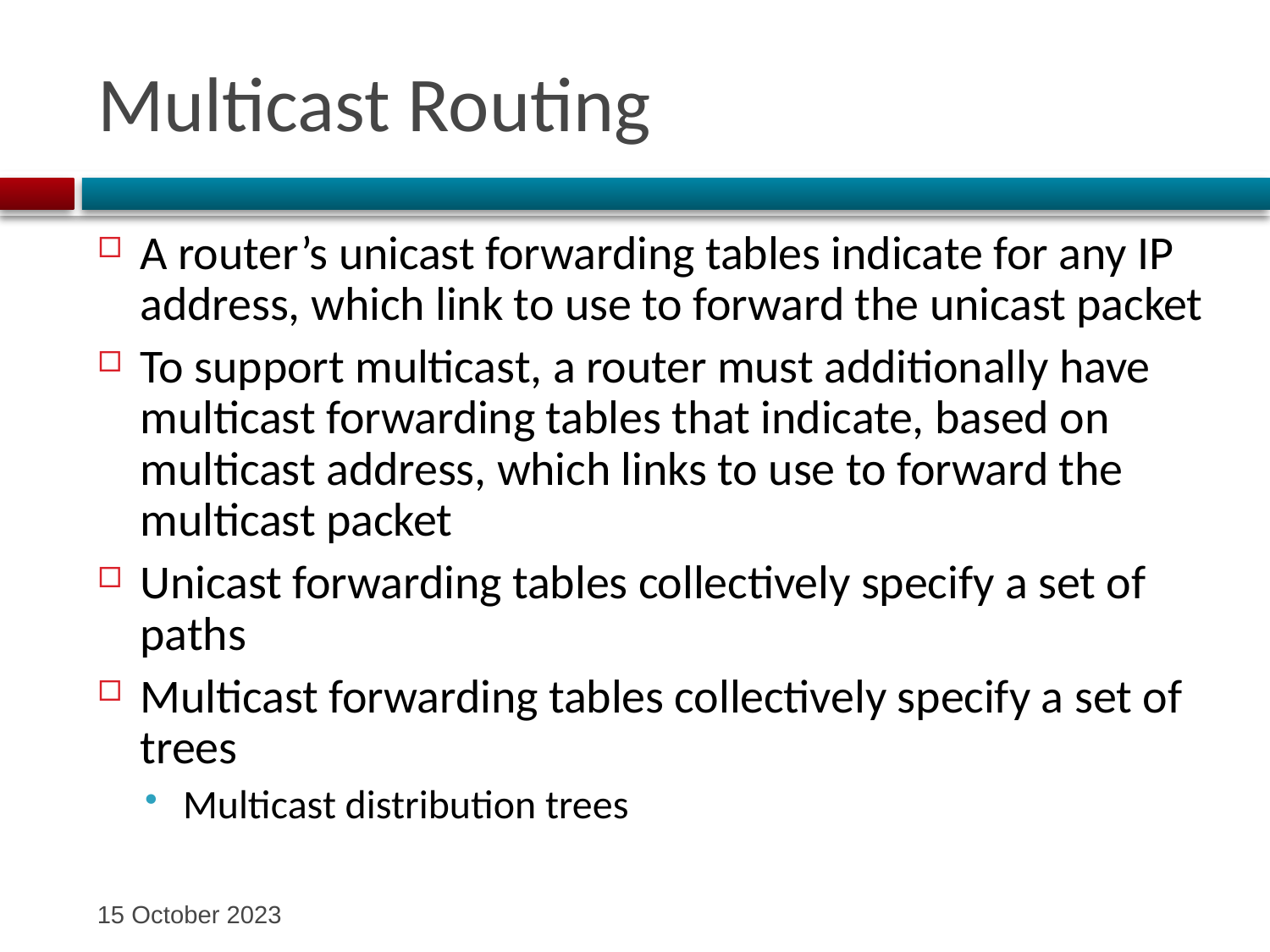

# Multicast Routing
A router’s unicast forwarding tables indicate for any IP address, which link to use to forward the unicast packet
To support multicast, a router must additionally have multicast forwarding tables that indicate, based on multicast address, which links to use to forward the multicast packet
Unicast forwarding tables collectively specify a set of paths
Multicast forwarding tables collectively specify a set of trees
Multicast distribution trees

15 October 2023